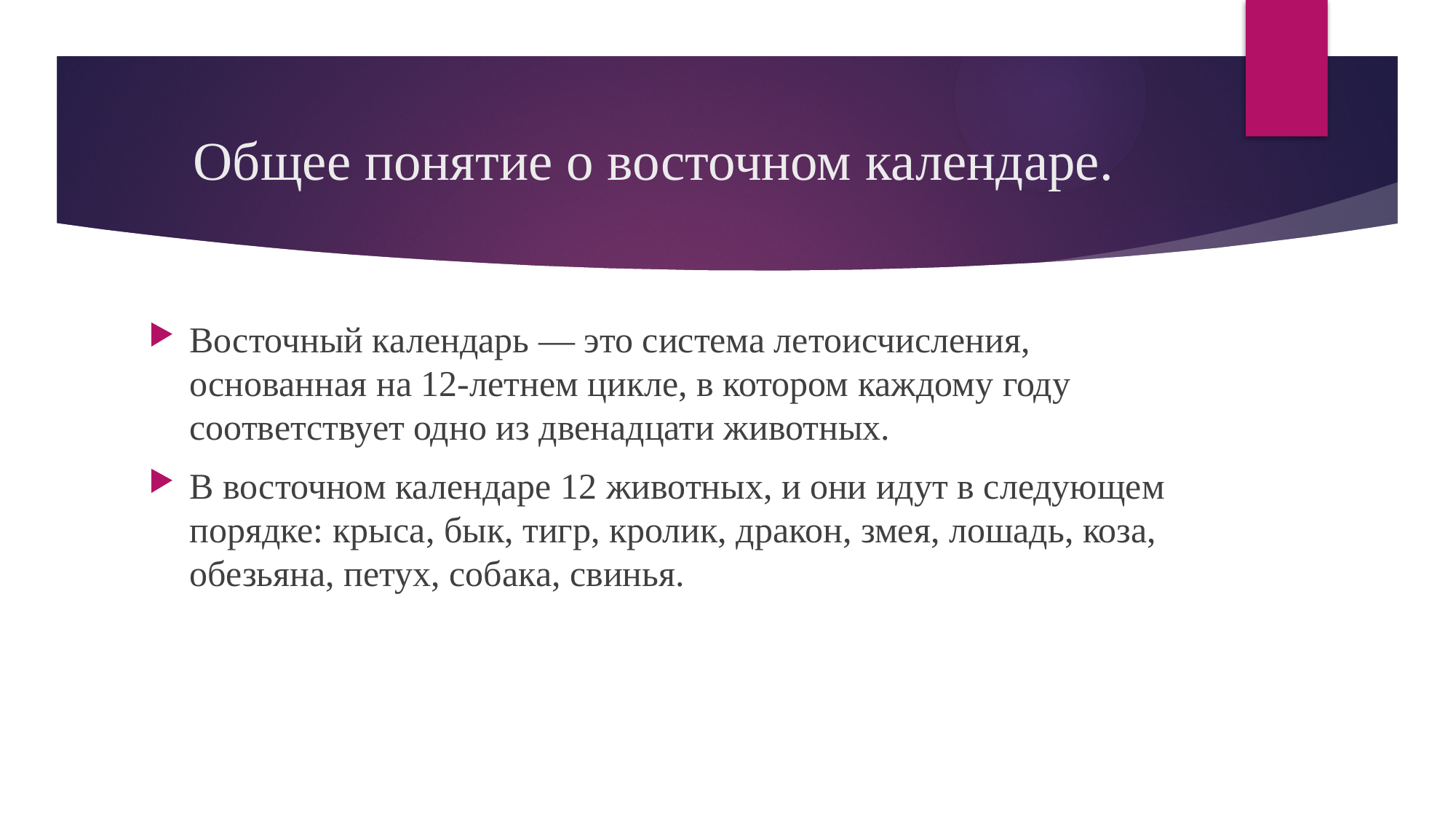

# Общее понятие о восточном календаре.
Восточный календарь — это система летоисчисления, основанная на 12-летнем цикле, в котором каждому году соответствует одно из двенадцати животных.
В восточном календаре 12 животных, и они идут в следующем порядке: крыса, бык, тигр, кролик, дракон, змея, лошадь, коза, обезьяна, петух, собака, свинья.